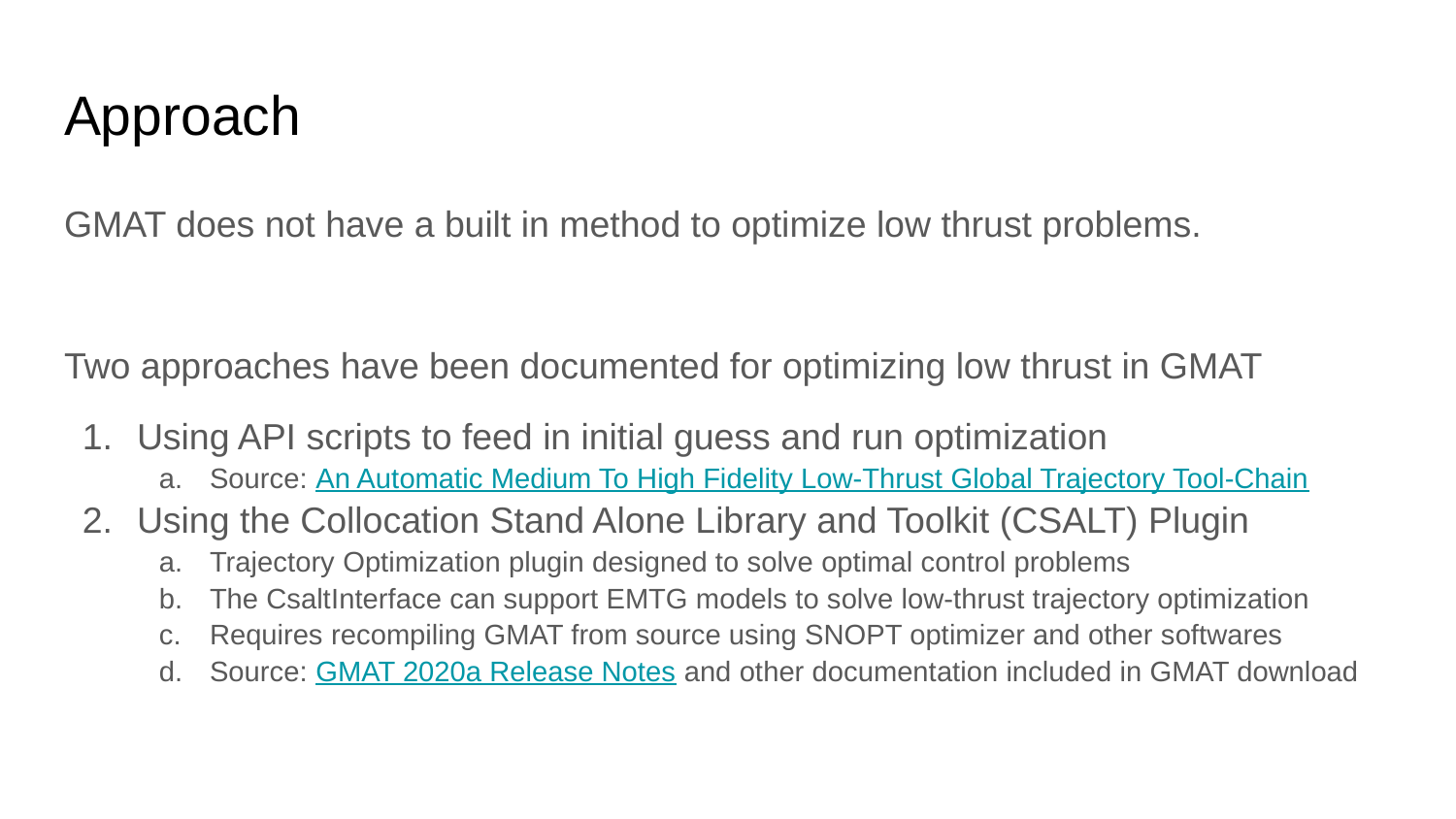

# Approach
GMAT does not have a built in method to optimize low thrust problems.

Two approaches have been documented for optimizing low thrust in GMAT
Using API scripts to feed in initial guess and run optimization
Source: An Automatic Medium To High Fidelity Low-Thrust Global Trajectory Tool-Chain
Using the Collocation Stand Alone Library and Toolkit (CSALT) Plugin
Trajectory Optimization plugin designed to solve optimal control problems
The CsaltInterface can support EMTG models to solve low-thrust trajectory optimization
Requires recompiling GMAT from source using SNOPT optimizer and other softwares
Source: GMAT 2020a Release Notes and other documentation included in GMAT download